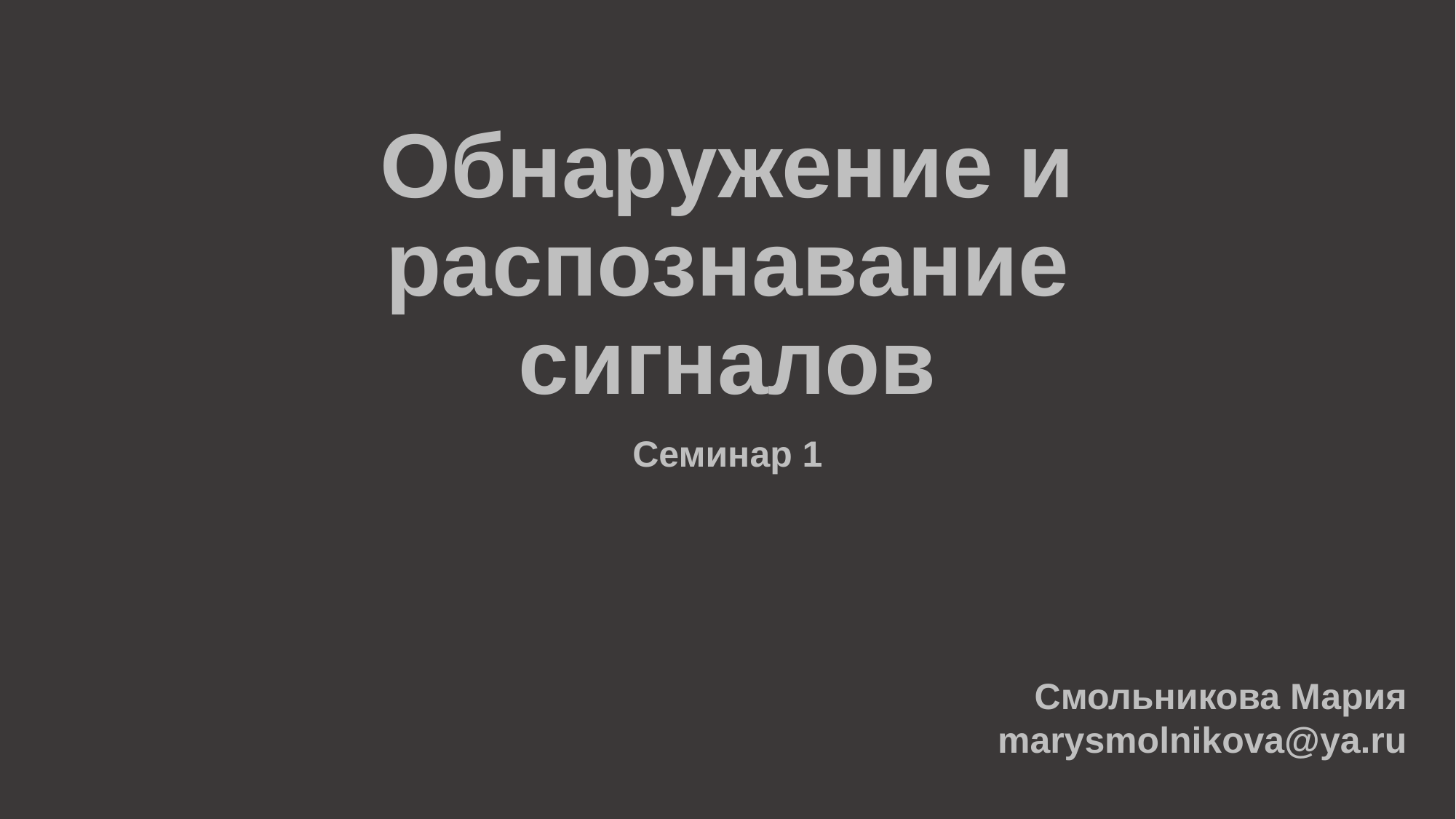

# Обнаружение и распознавание сигналов
Семинар 1
Смольникова Мария
marysmolnikova@ya.ru